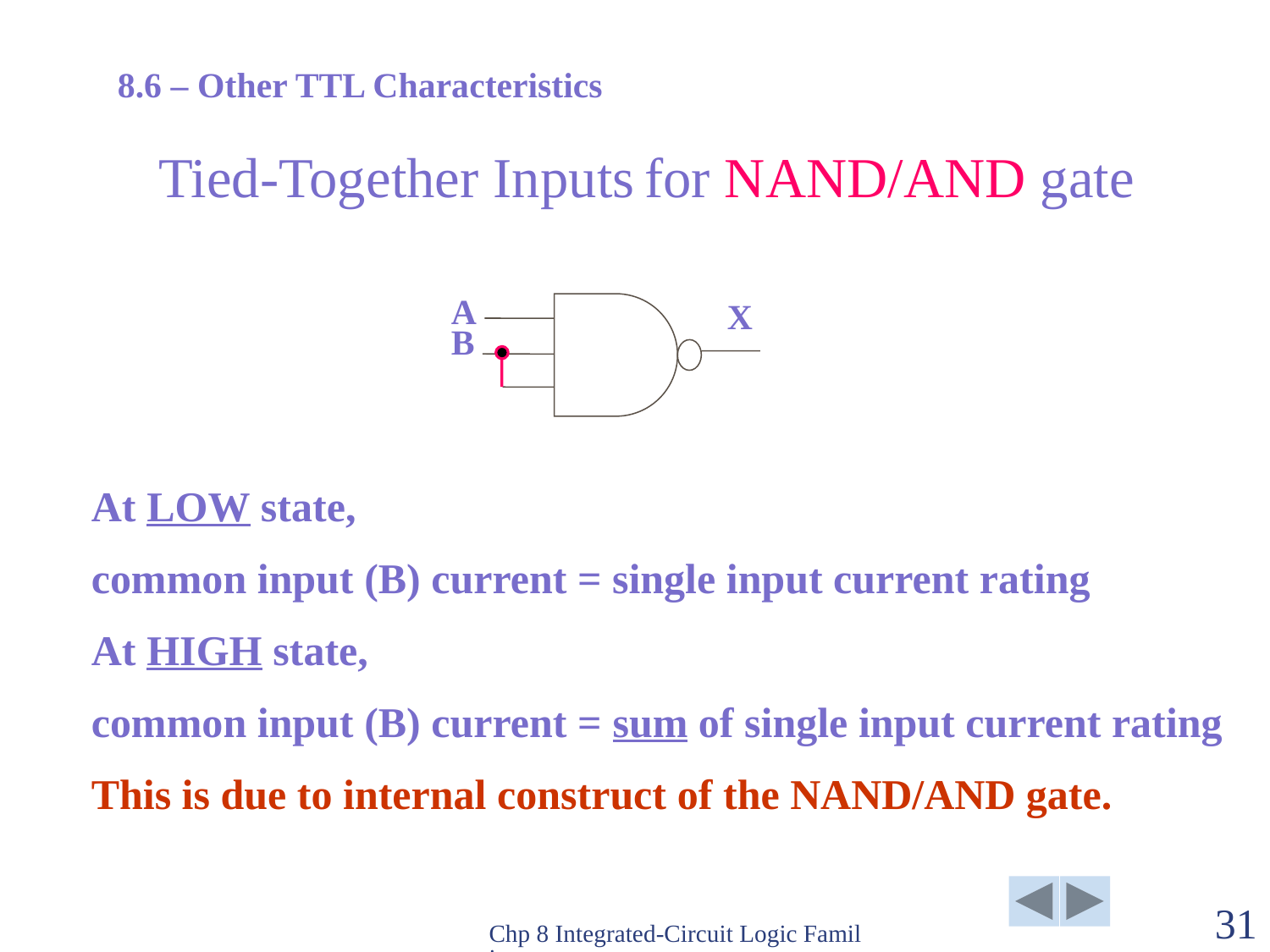

8.6 – Other TTL Characteristics
Tied-Together Inputs for NAND/AND gate
X

A
B

At LOW state,
common input (B) current = single input current rating
At HIGH state,
common input (B) current = sum of single input current rating
This is due to internal construct of the NAND/AND gate.
Chp 8 Integrated-Circuit Logic Families
31